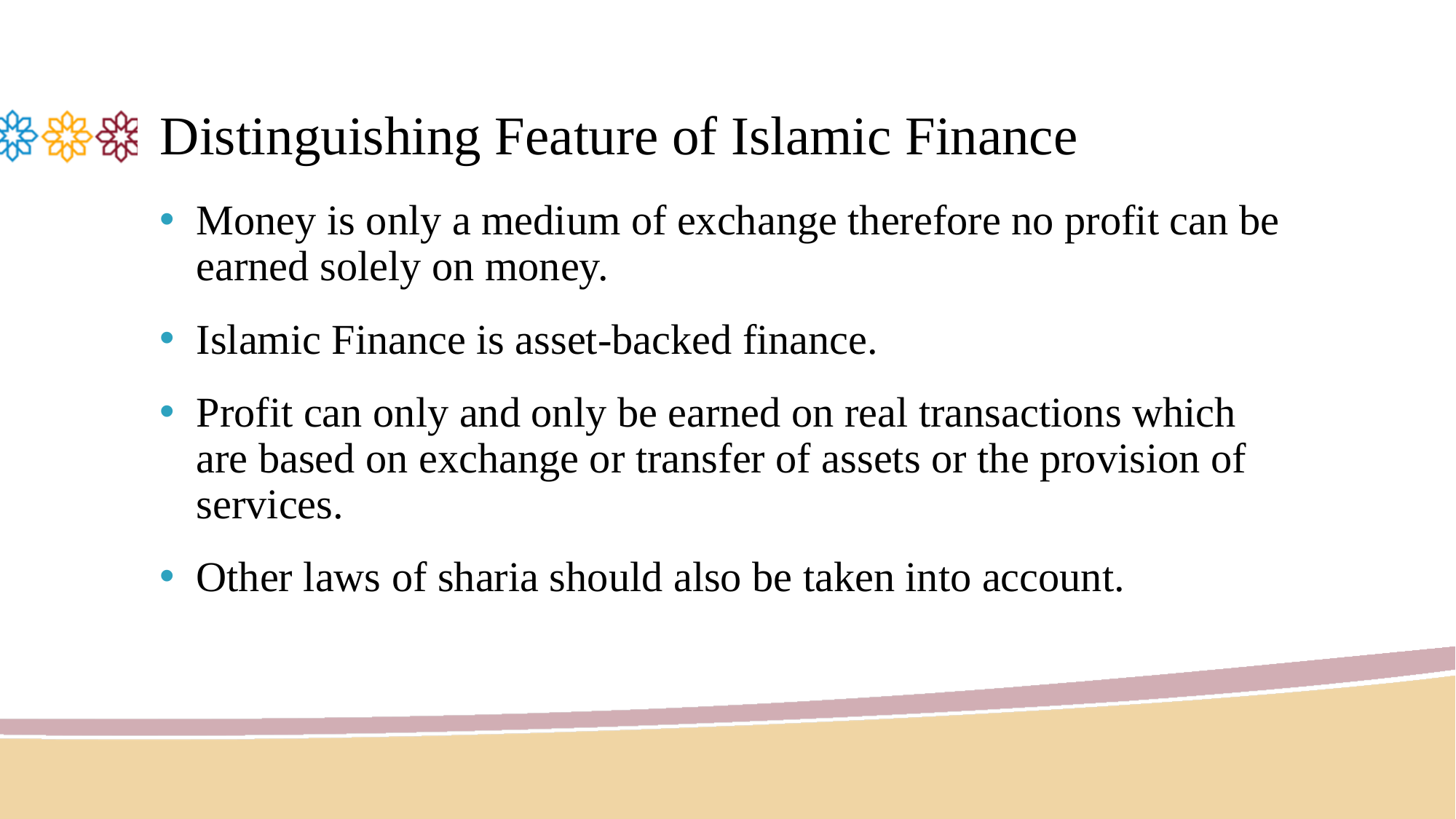

# Distinguishing Feature of Islamic Finance
Money is only a medium of exchange therefore no profit can be earned solely on money.
Islamic Finance is asset-backed finance.
Profit can only and only be earned on real transactions which are based on exchange or transfer of assets or the provision of services.
Other laws of sharia should also be taken into account.